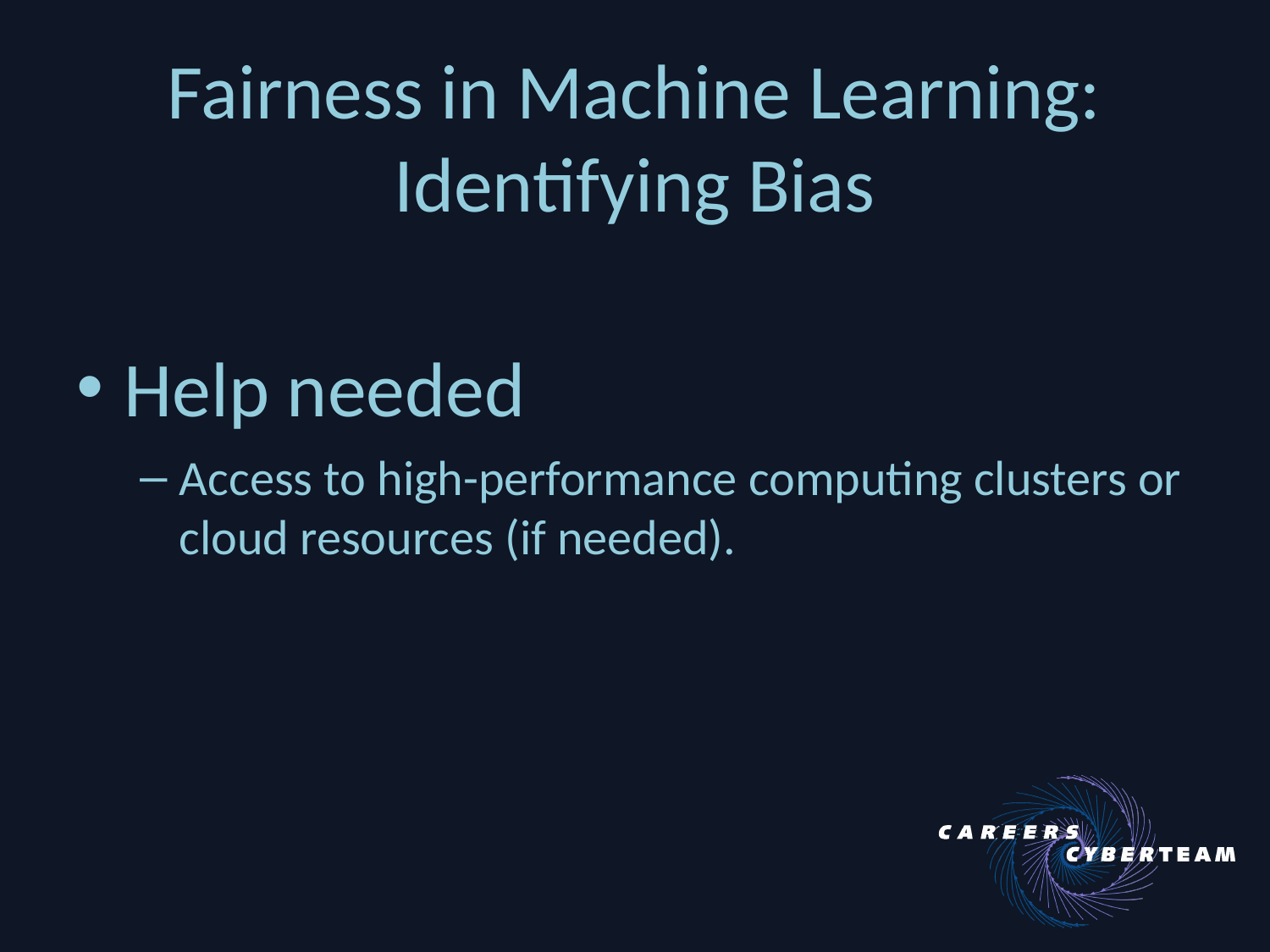

# Fairness in Machine Learning: Identifying Bias
Help needed
Access to high-performance computing clusters or cloud resources (if needed).